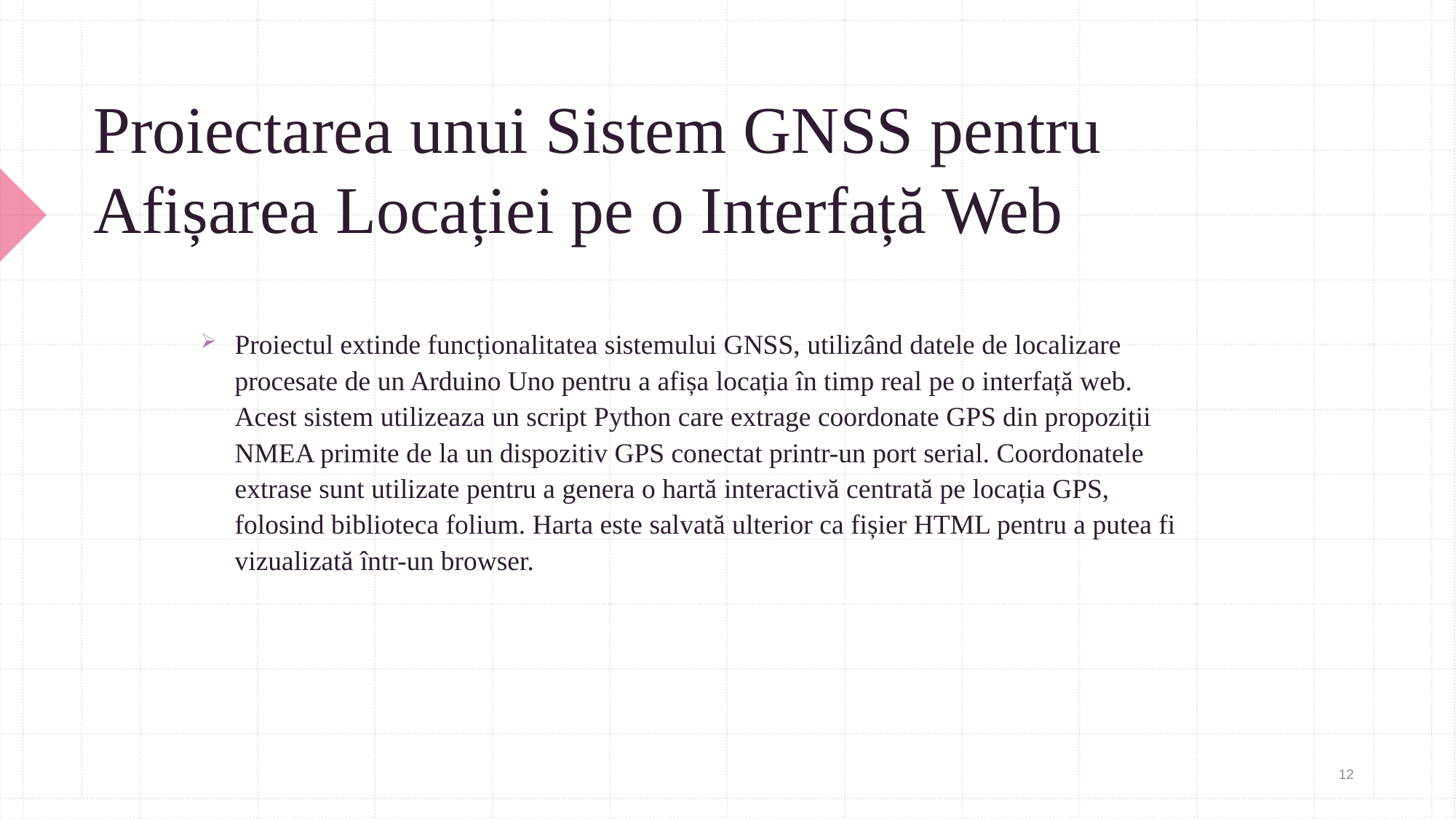

# Proiectarea unui Sistem GNSS pentru Afișarea Locației pe o Interfață Web

Proiectul extinde funcționalitatea sistemului GNSS, utilizând datele de localizare procesate de un Arduino Uno pentru a afișa locația în timp real pe o interfață web. Acest sistem utilizeaza un script Python care extrage coordonate GPS din propoziții NMEA primite de la un dispozitiv GPS conectat printr-un port serial. Coordonatele extrase sunt utilizate pentru a genera o hartă interactivă centrată pe locația GPS, folosind biblioteca folium. Harta este salvată ulterior ca fișier HTML pentru a putea fi vizualizată într-un browser.
12